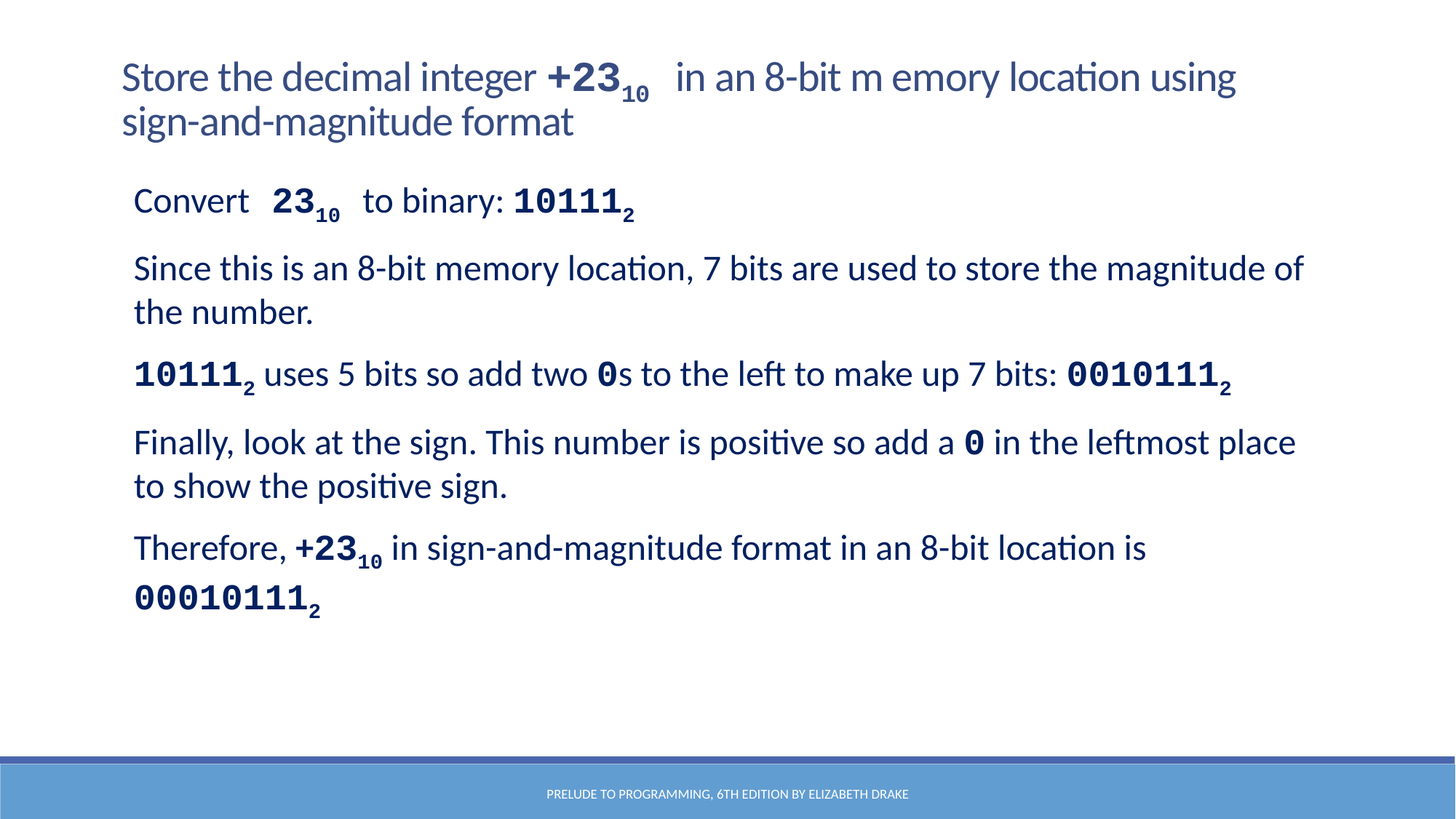

Store the decimal integer +2310 in an 8-bit m emory location using sign-and-magnitude format
Convert 2310 to binary: 101112
Since this is an 8-bit memory location, 7 bits are used to store the magnitude of the number.
101112 uses 5 bits so add two 0s to the left to make up 7 bits: 00101112
Finally, look at the sign. This number is positive so add a 0 in the leftmost place to show the positive sign.
Therefore, +2310 in sign-and-magnitude format in an 8-bit location is 000101112

Prelude to Programming, 6th edition by Elizabeth Drake